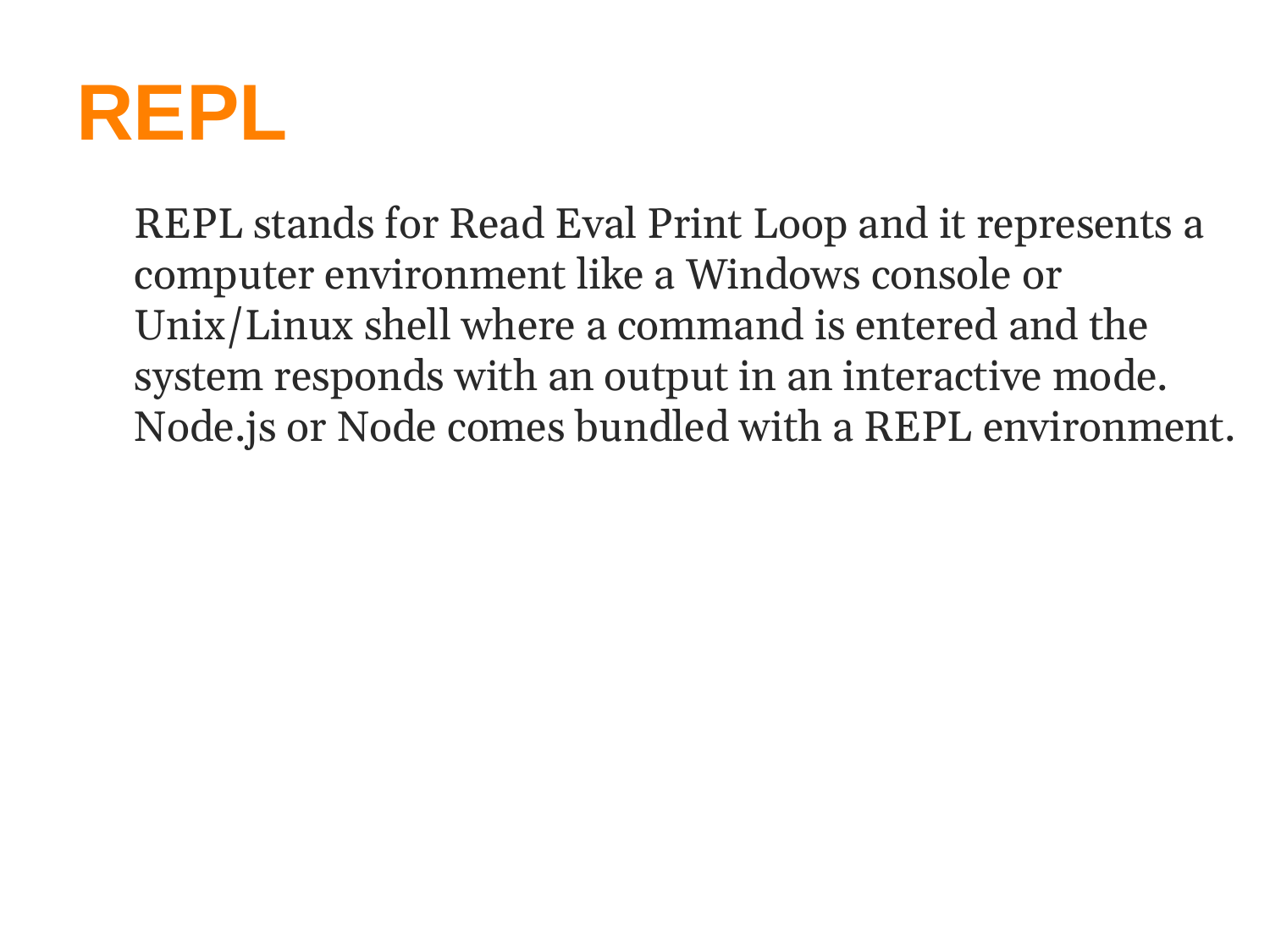

# REPL
REPL stands for Read Eval Print Loop and it represents a computer environment like a Windows console or Unix/Linux shell where a command is entered and the system responds with an output in an interactive mode. Node.js or Node comes bundled with a REPL environment.